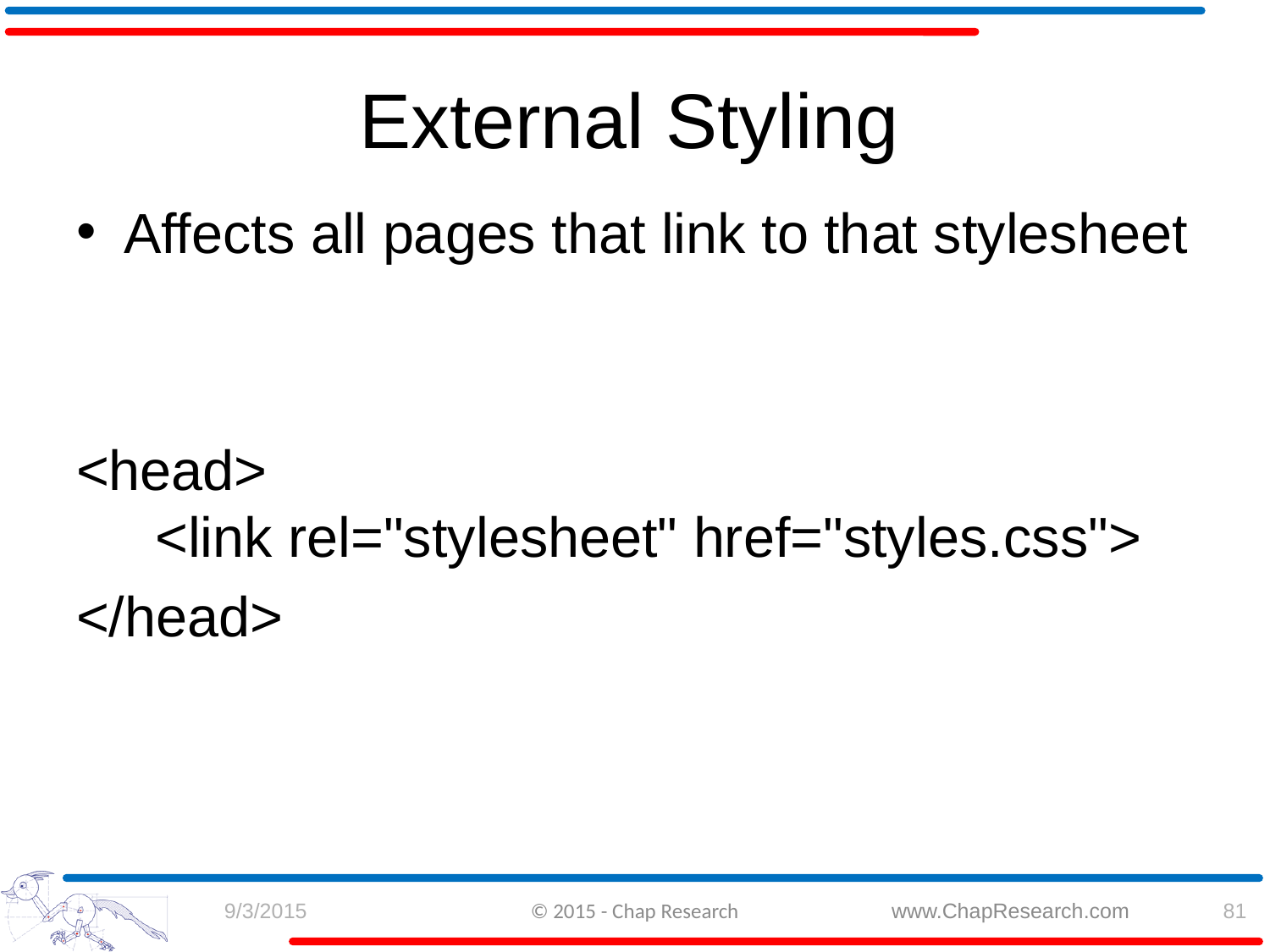

# External Styling
Affects all pages that link to that stylesheet

<head>
  <link rel="stylesheet" href="styles.css">
</head>
9/3/2015
© 2015 - Chap Research
81